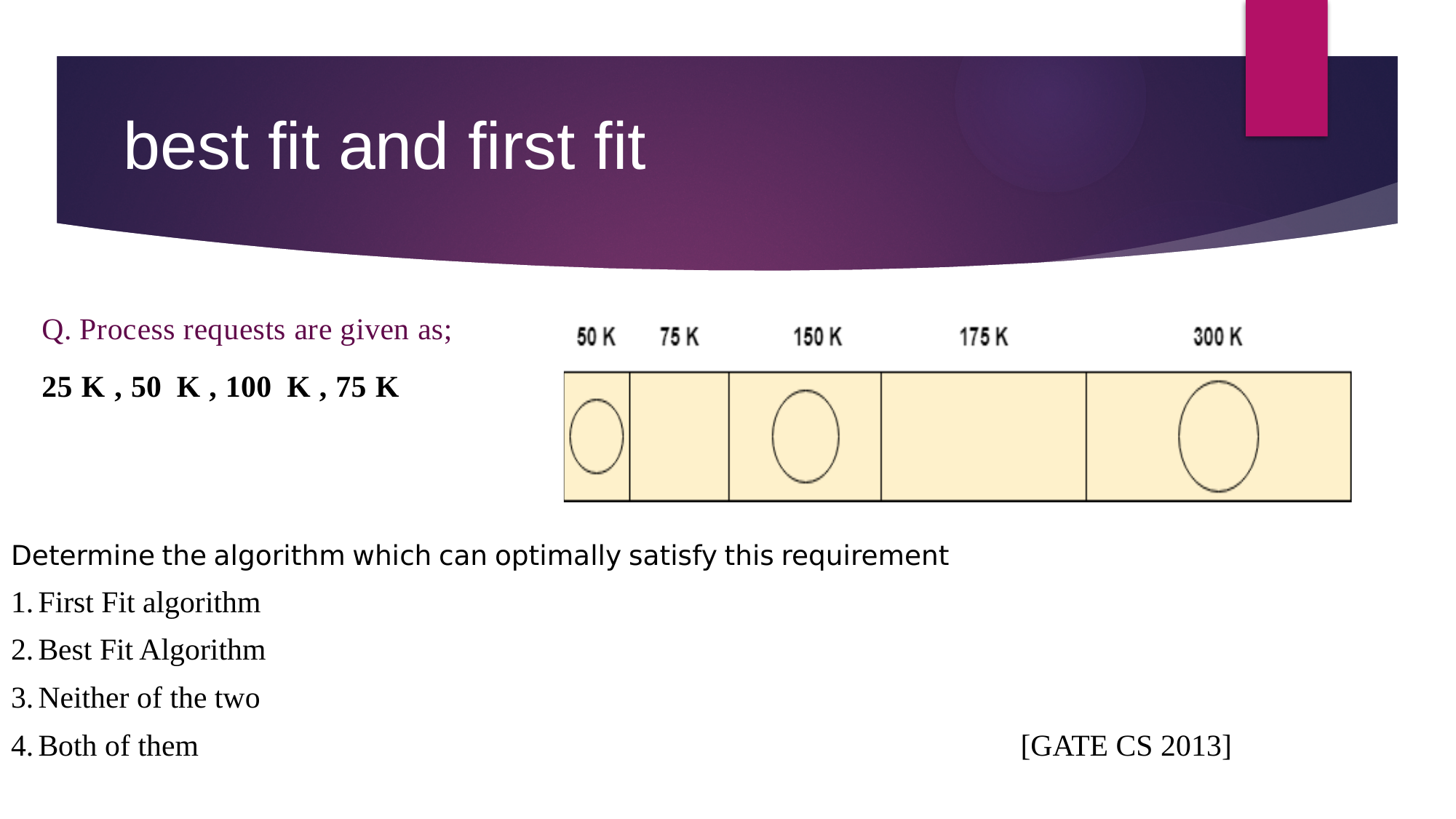

# best fit and first fit

Determine the algorithm which can optimally satisfy this requirement
First Fit algorithm
Best Fit Algorithm
Neither of the two
Both of them 								[GATE CS 2013]

Q. Process requests are given as;
25 K , 50  K , 100  K , 75 K